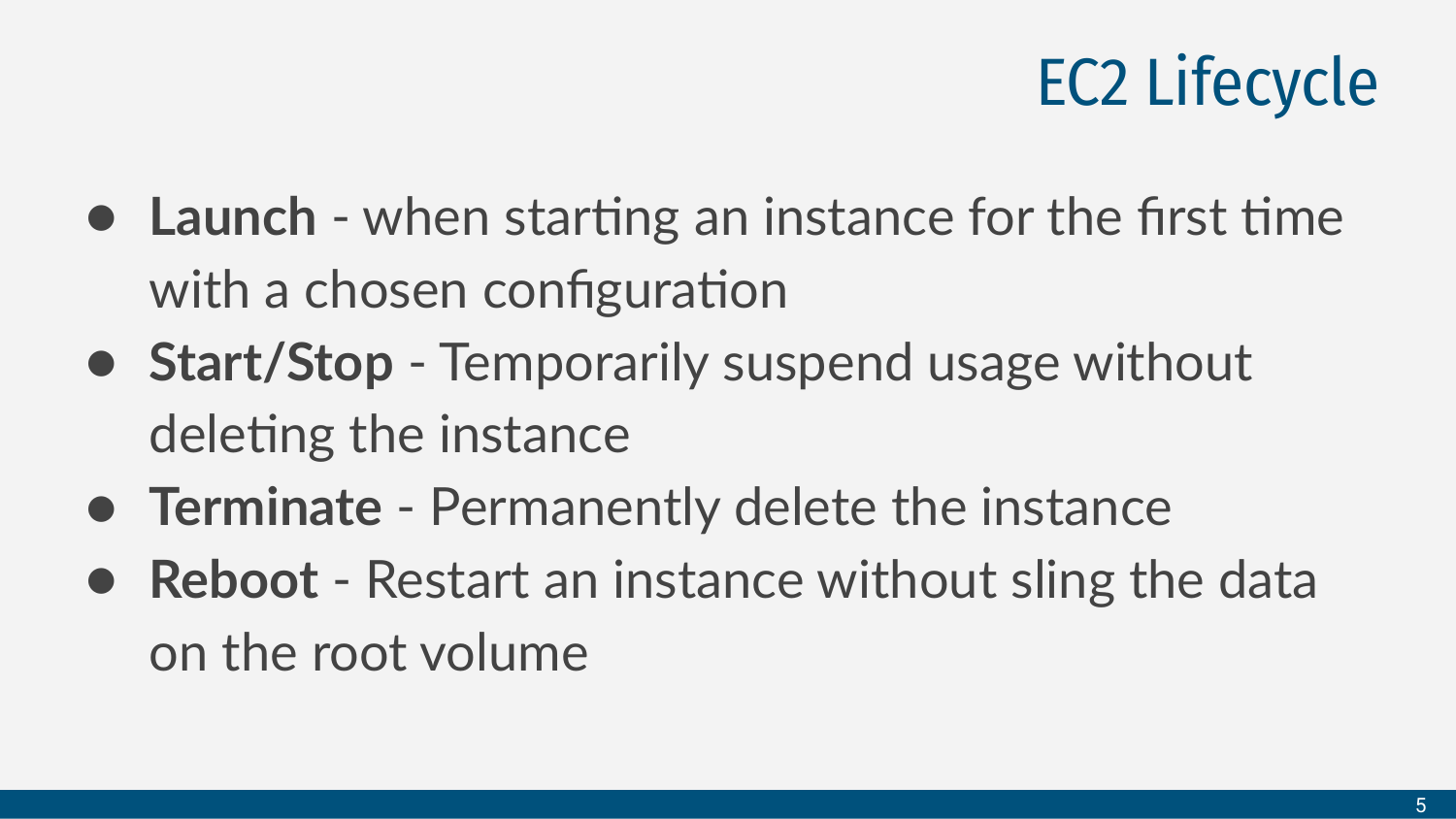

# EC2 Lifecycle
Launch - when starting an instance for the first time with a chosen configuration
Start/Stop - Temporarily suspend usage without deleting the instance
Terminate - Permanently delete the instance
Reboot - Restart an instance without sling the data on the root volume
5